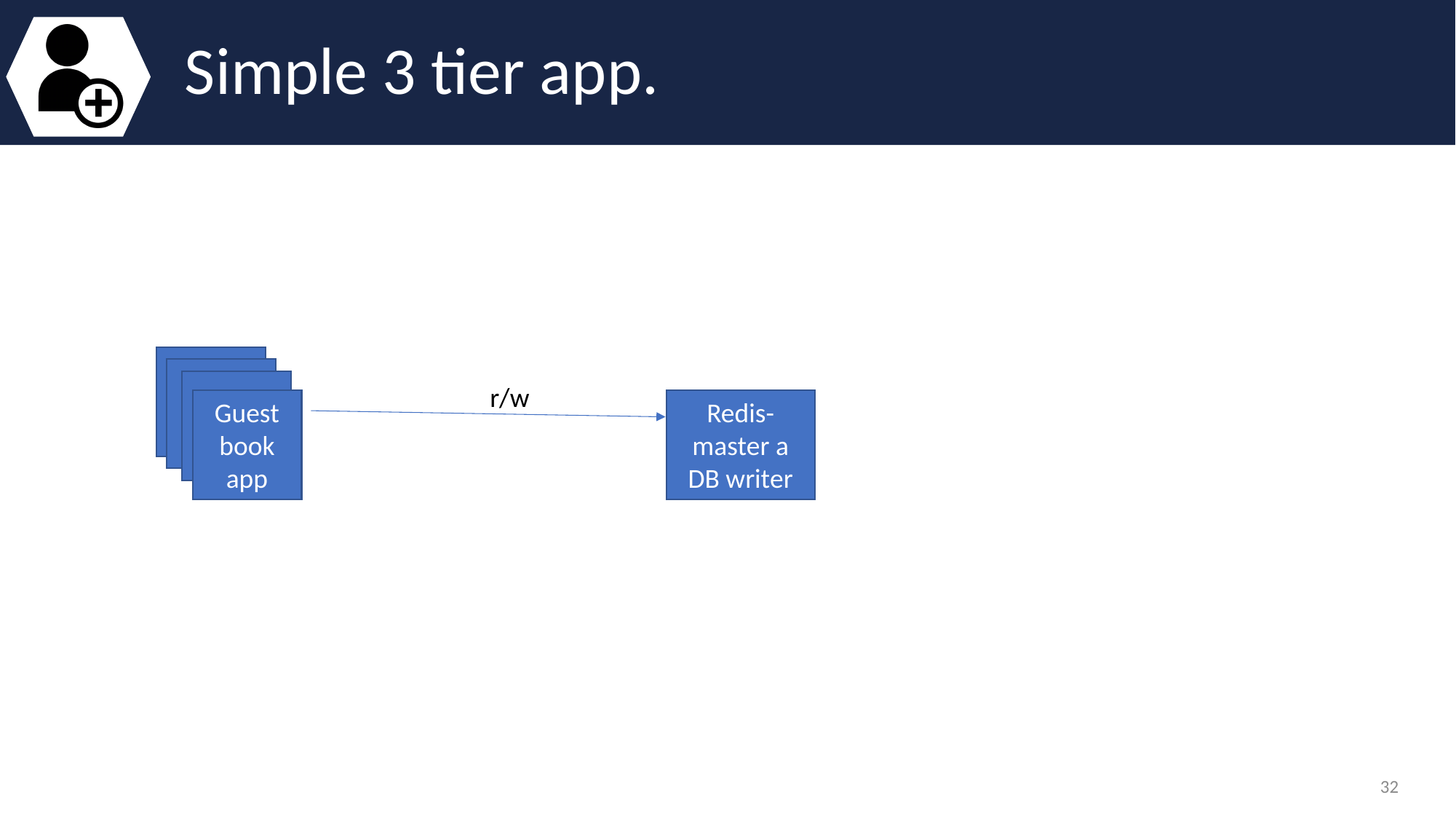

# Simple 3 tier app.

r/w
Guest
book app
Redis-master a DB writer
32